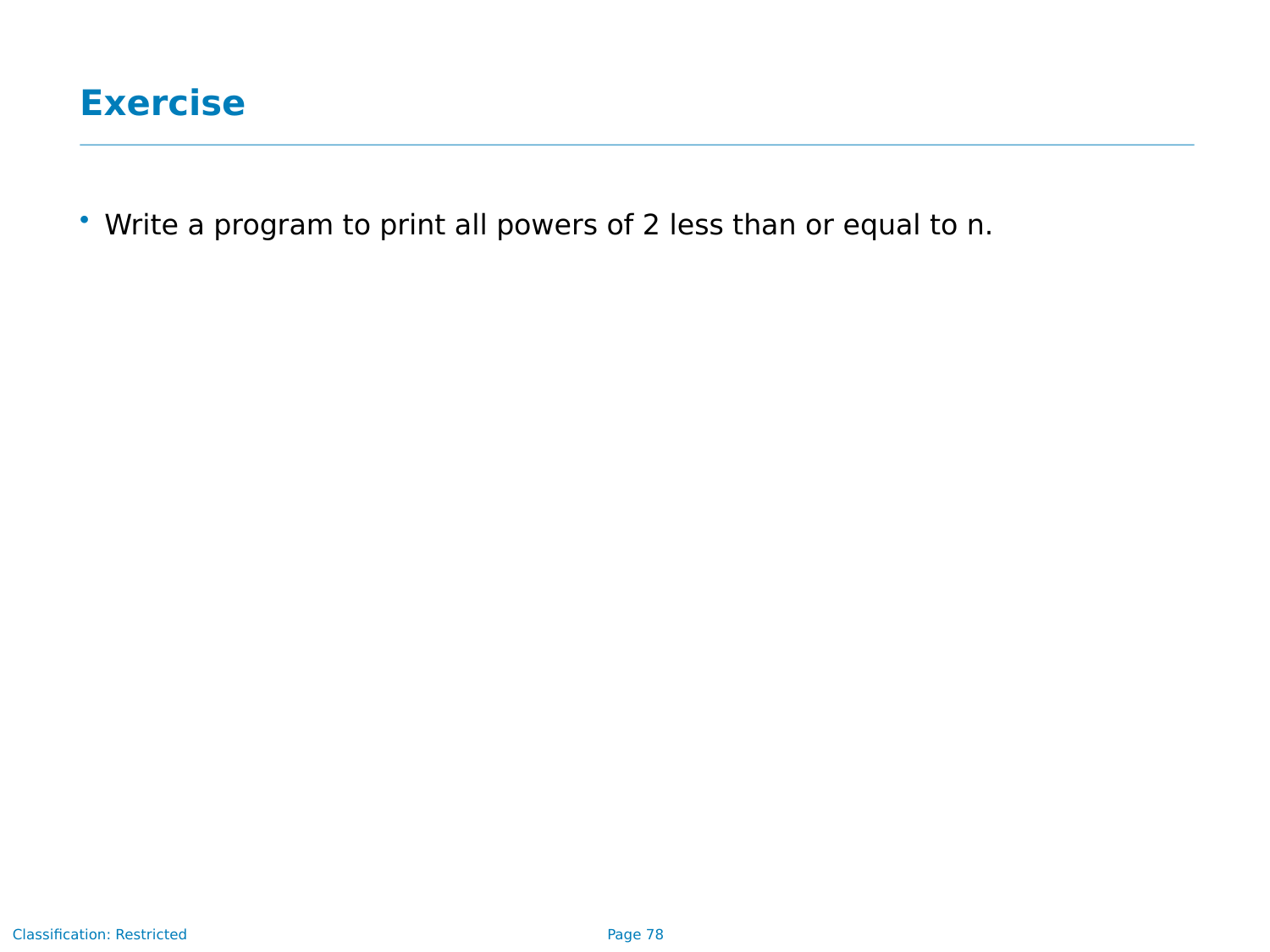

# Exercise
Write a program to print all powers of 2 less than or equal to n.